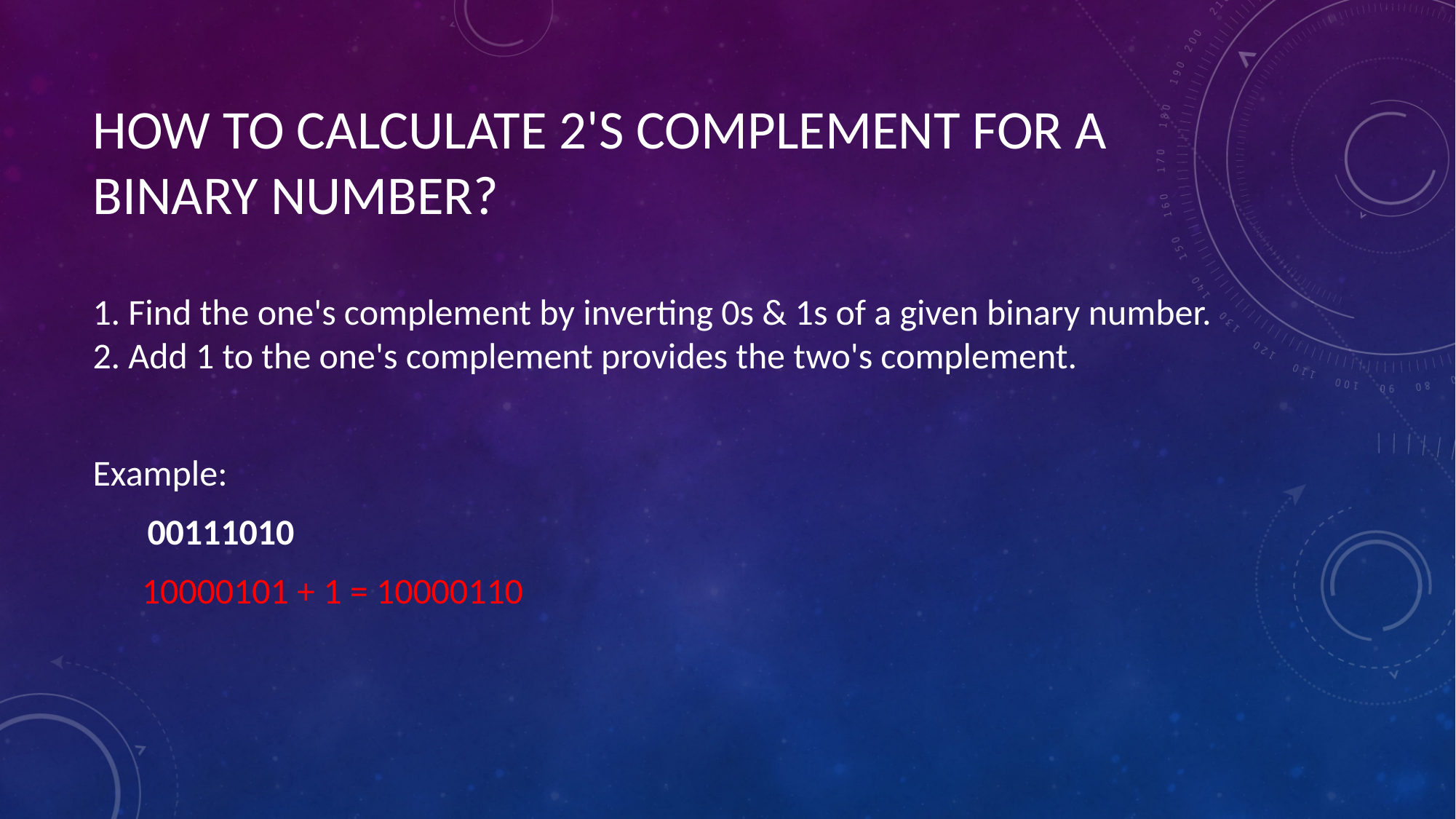

# How to calculate 2's complement for a binary number?
1. Find the one's complement by inverting 0s & 1s of a given binary number.
2. Add 1 to the one's complement provides the two's complement.

Example:
00111010
      10000101 + 1 = 10000110